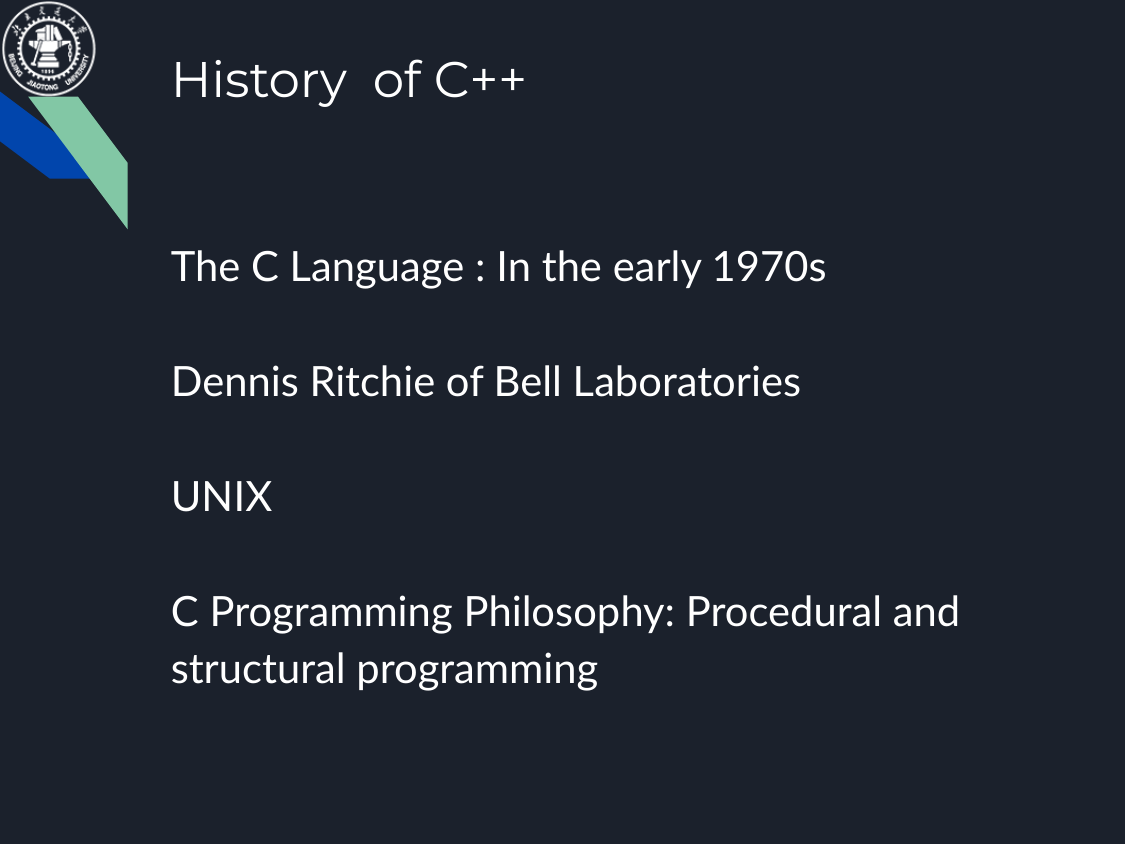

# History  of C++
The C Language : In the early 1970s

Dennis Ritchie of Bell Laboratories
UNIX

C Programming Philosophy: Procedural and structural programming